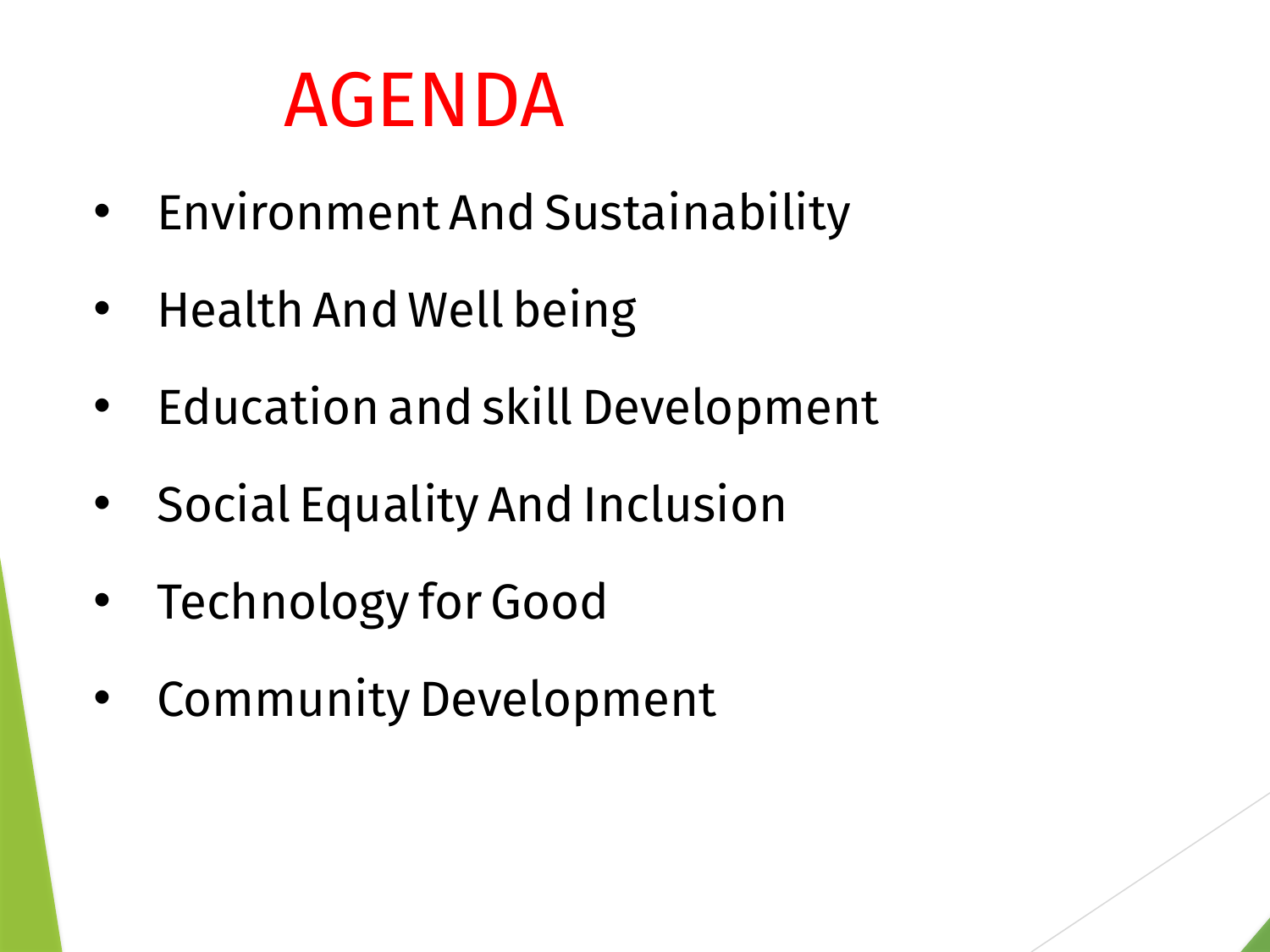

AGENDA

Environment And Sustainability

Health And Well being

Education and skill Development

Social Equality And Inclusion

Technology for Good

Community Development